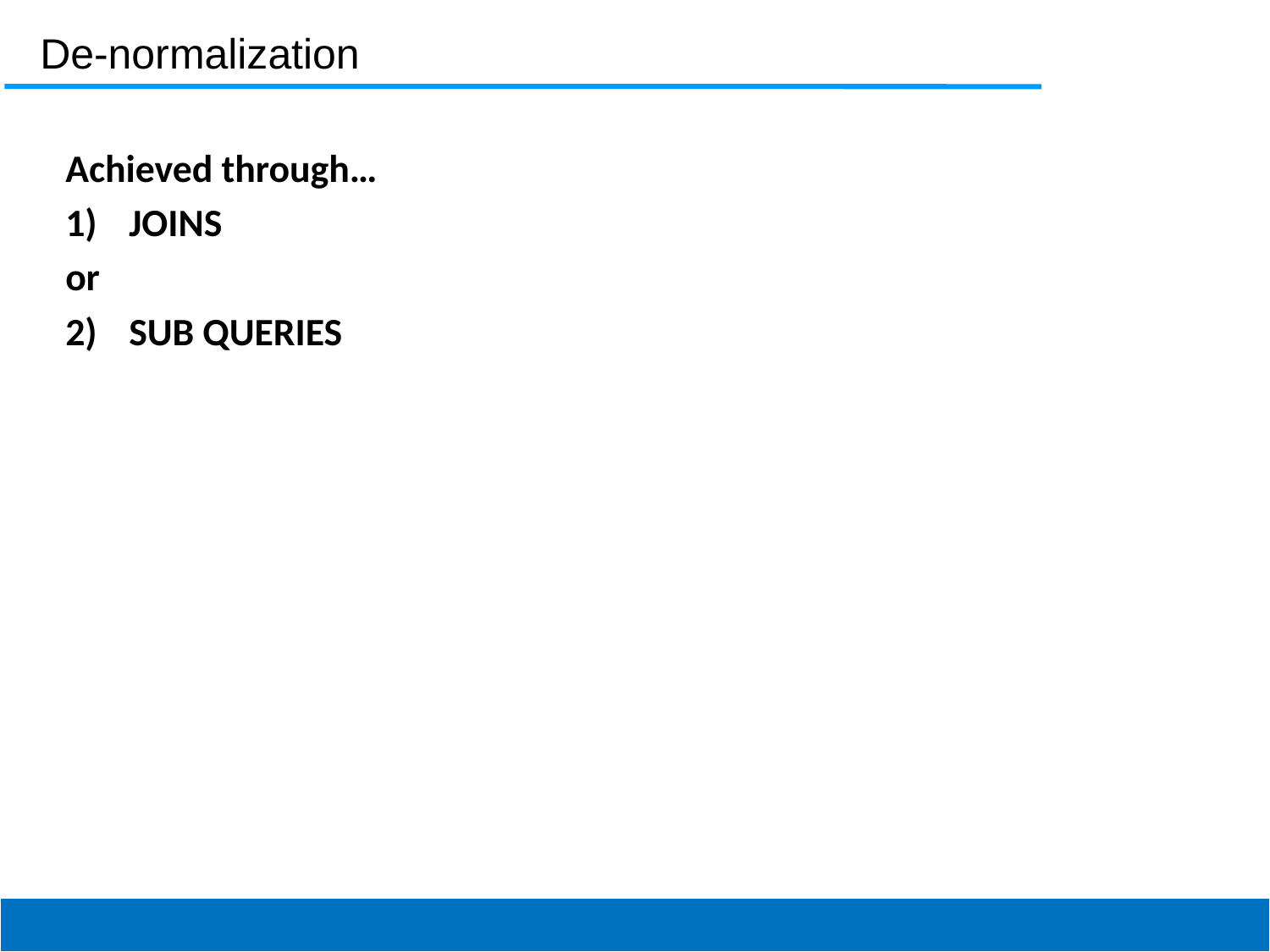

De-normalization

Achieved through…
JOINS
or
SUB QUERIES